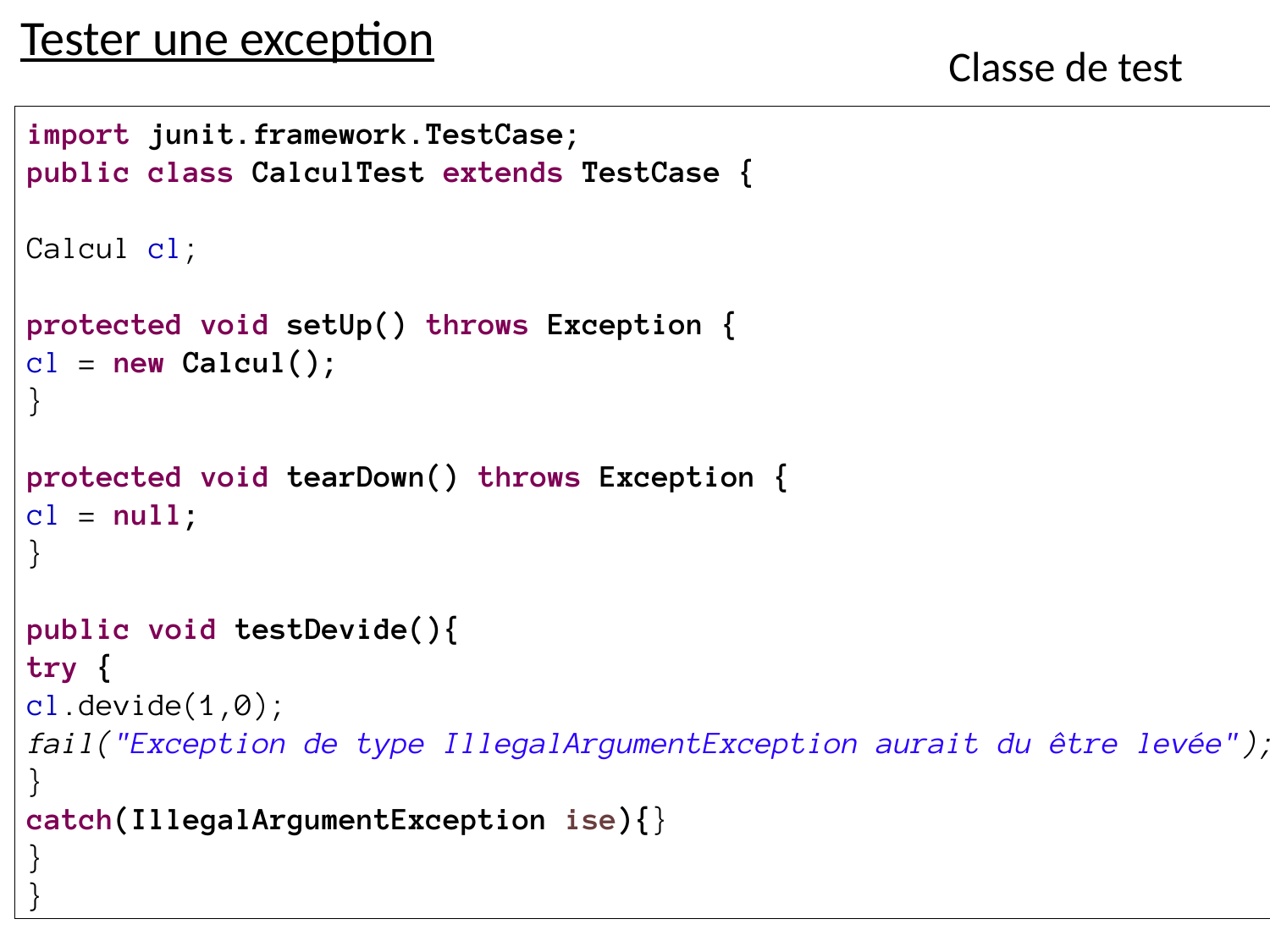

Tester une exception
Classe de test
import junit.framework.TestCase;
public class CalculTest extends TestCase {

Calcul cl;

protected void setUp() throws Exception {
cl = new Calcul();
}

protected void tearDown() throws Exception {
cl = null;
}

public void testDevide(){
try {
cl.devide(1,0);
fail("Exception de type IllegalArgumentException aurait du être levée");
}
catch(IllegalArgumentException ise){}
}
}